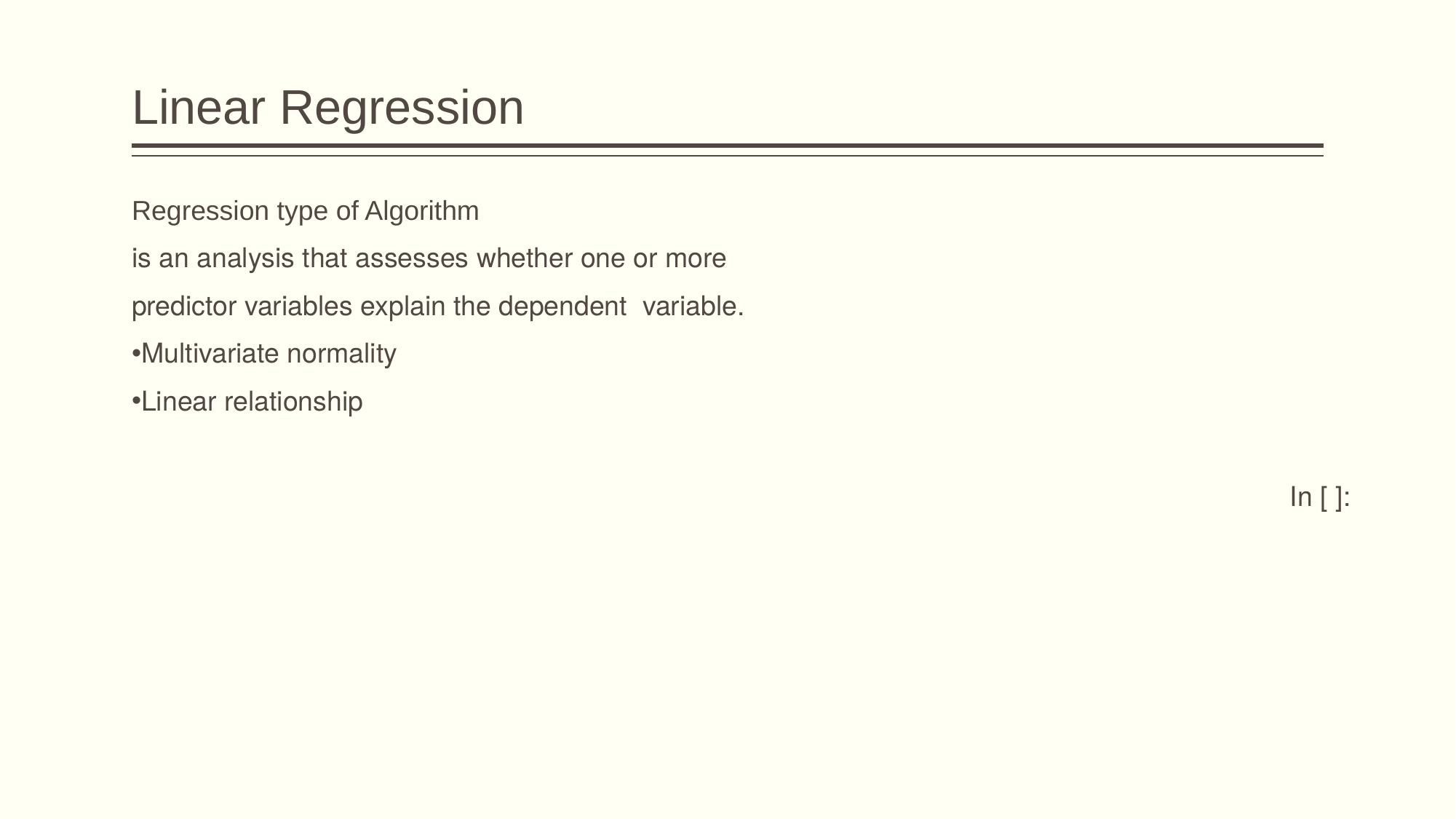

# Linear Regression
Regression type of Algorithm
is an analysis that assesses whether one or more
predictor variables explain the dependent  variable.
Multivariate normality
Linear relationship

In [ ]: